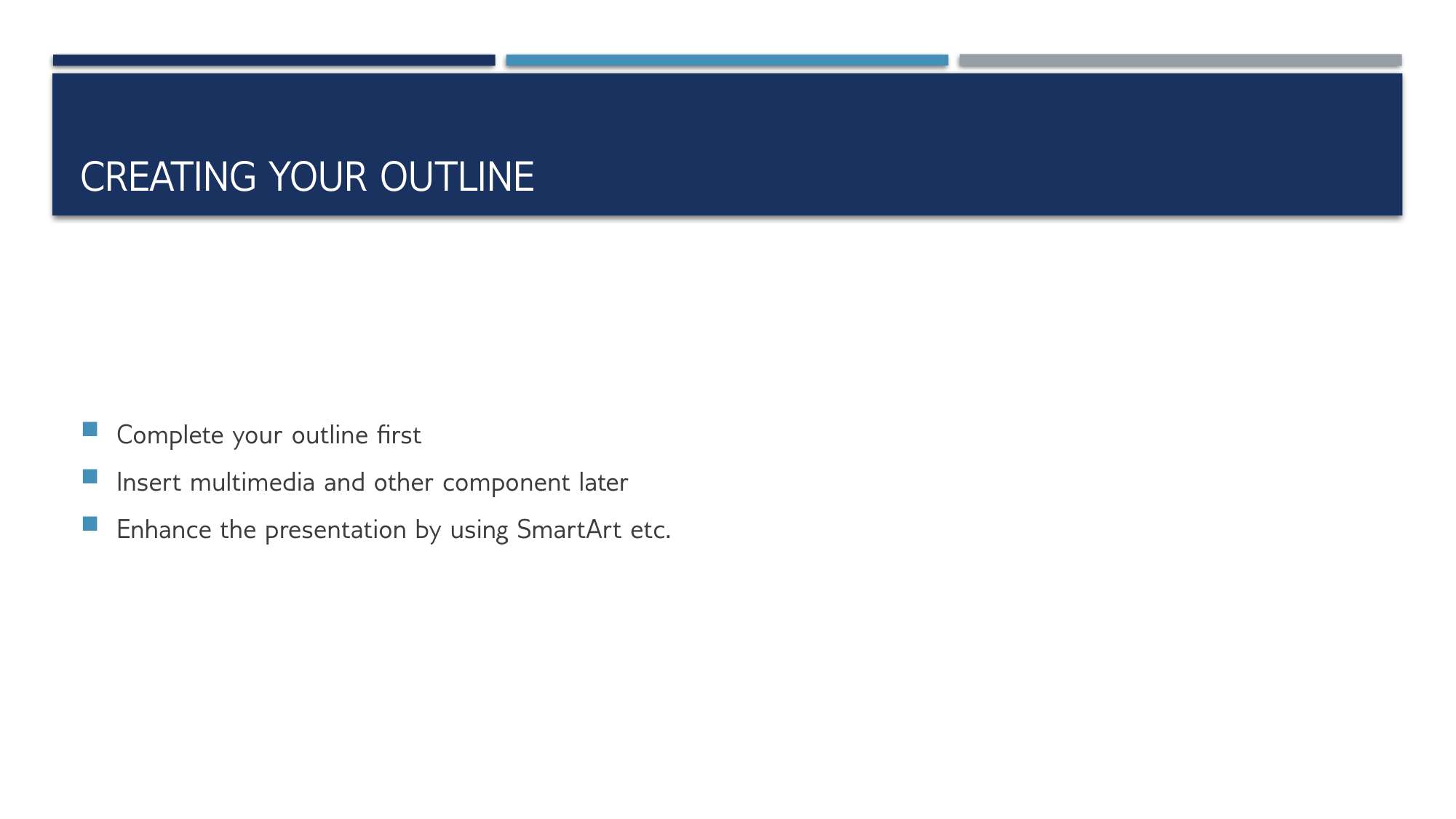

# Creating your outline
Complete your outline first
Insert multimedia and other component later
Enhance the presentation by using SmartArt etc.